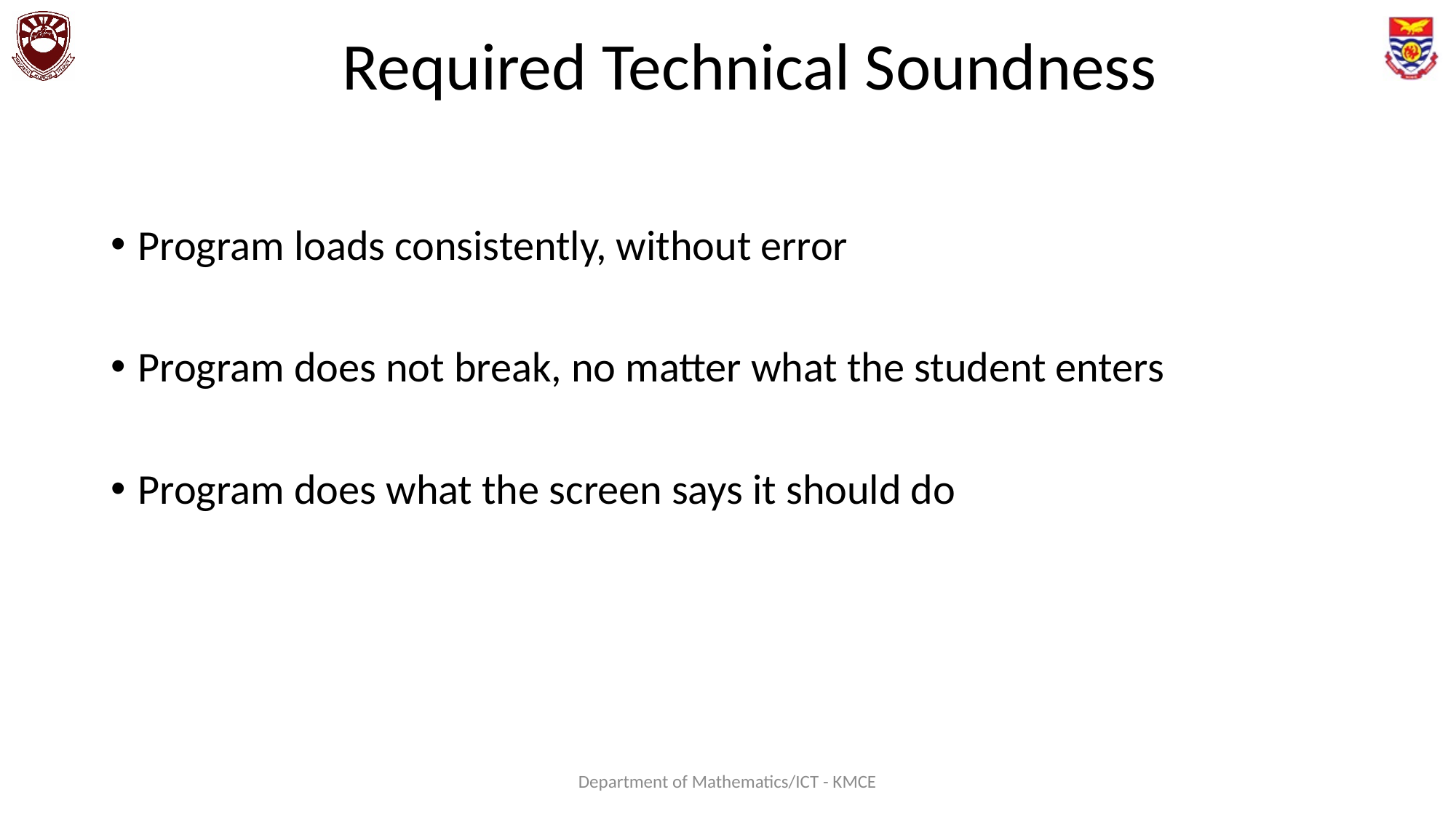

# Required Technical Soundness
Program loads consistently, without error

Program does not break, no matter what the student enters

Program does what the screen says it should do

Department of Mathematics/ICT - KMCE
137